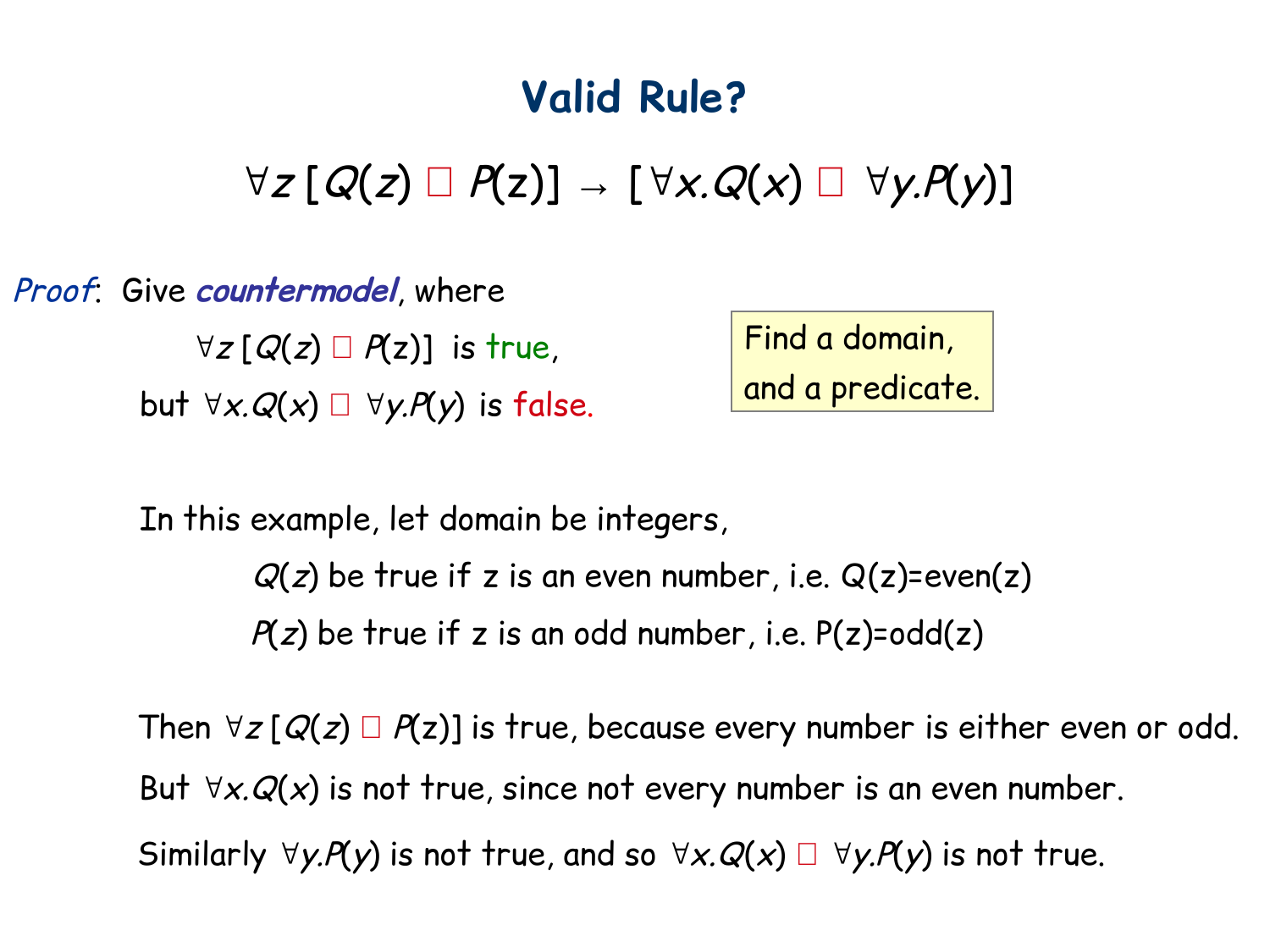

Valid Rule?
∀z [Q(z) ∨ P(z)] → [∀x.Q(x) ∨ ∀y.P(y)]
Proof:  Give countermodel, where
             ∀z [Q(z) ∨ P(z)]  is true,
       	but ∀x.Q(x) ∨ ∀y.P(y) is false.

	In this example, let domain be integers,
                         Q(z) be true if z is an even number, i.e. Q(z)=even(z)
                         P(z) be true if z is an odd number, i.e. P(z)=odd(z)
Find a domain,
and a predicate.
Then ∀z [Q(z) ∨ P(z)] is true, because every number is either even or odd.
But ∀x.Q(x) is not true, since not every number is an even number.
Similarly ∀y.P(y) is not true, and so ∀x.Q(x) ∨ ∀y.P(y) is not true.